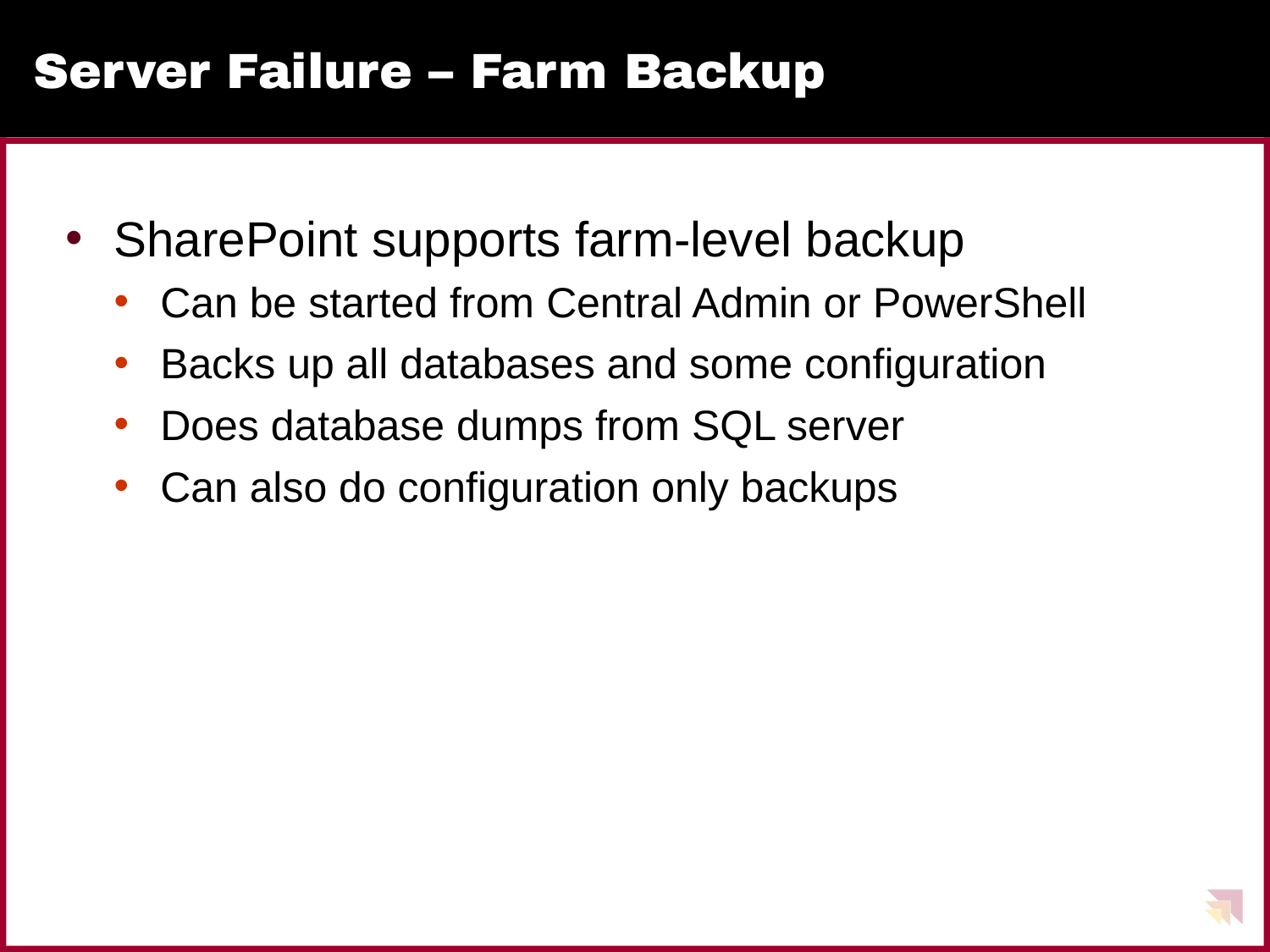

# Server Failure – Farm Backup
SharePoint supports farm-level backup
Can be started from Central Admin or PowerShell
Backs up all databases and some configuration
Does database dumps from SQL server
Can also do configuration only backups